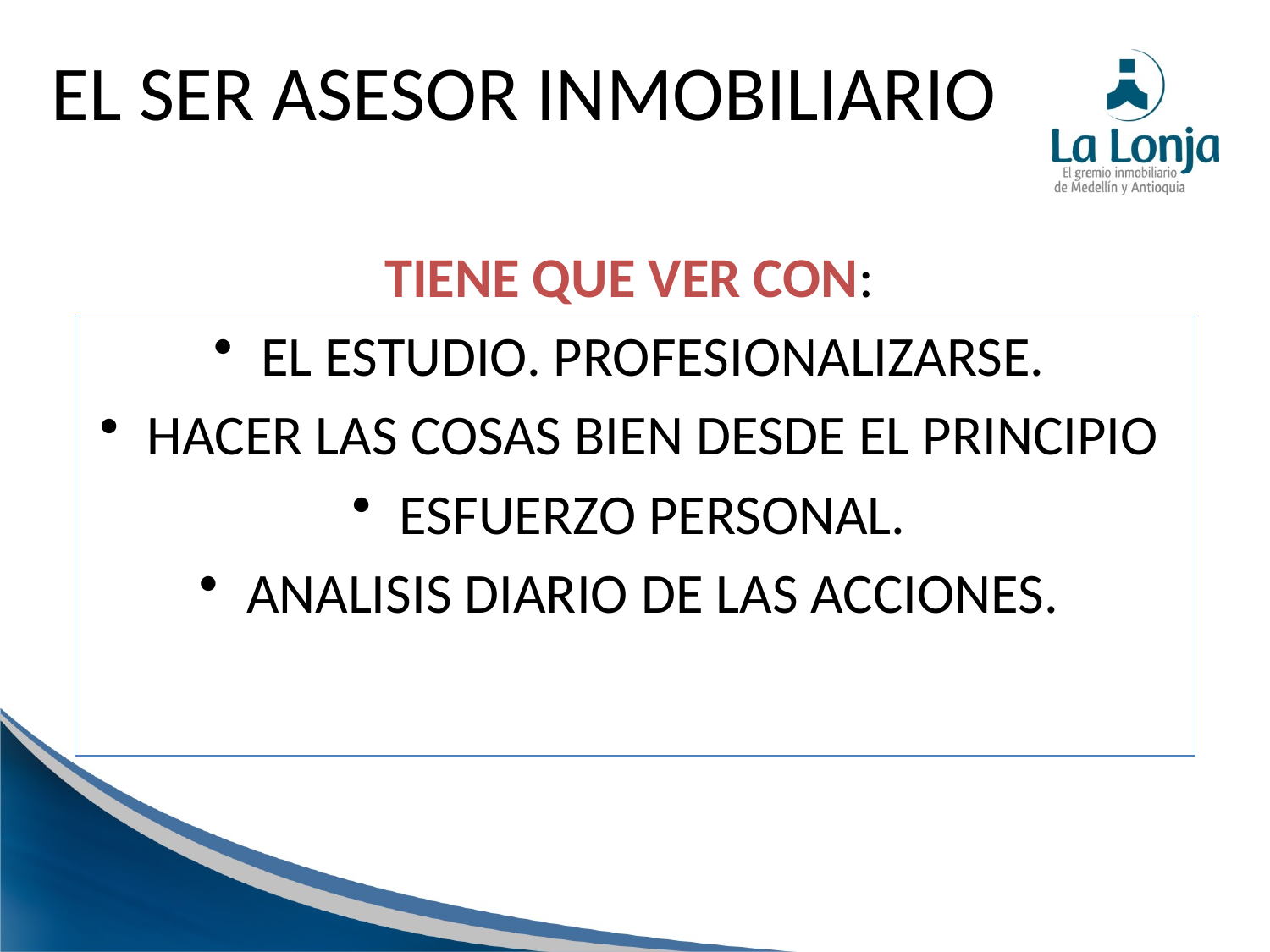

EL SER ASESOR INMOBILIARIO
TIENE QUE VER CON:
EL ESTUDIO. PROFESIONALIZARSE.
HACER LAS COSAS BIEN DESDE EL PRINCIPIO
ESFUERZO PERSONAL.
ANALISIS DIARIO DE LAS ACCIONES.